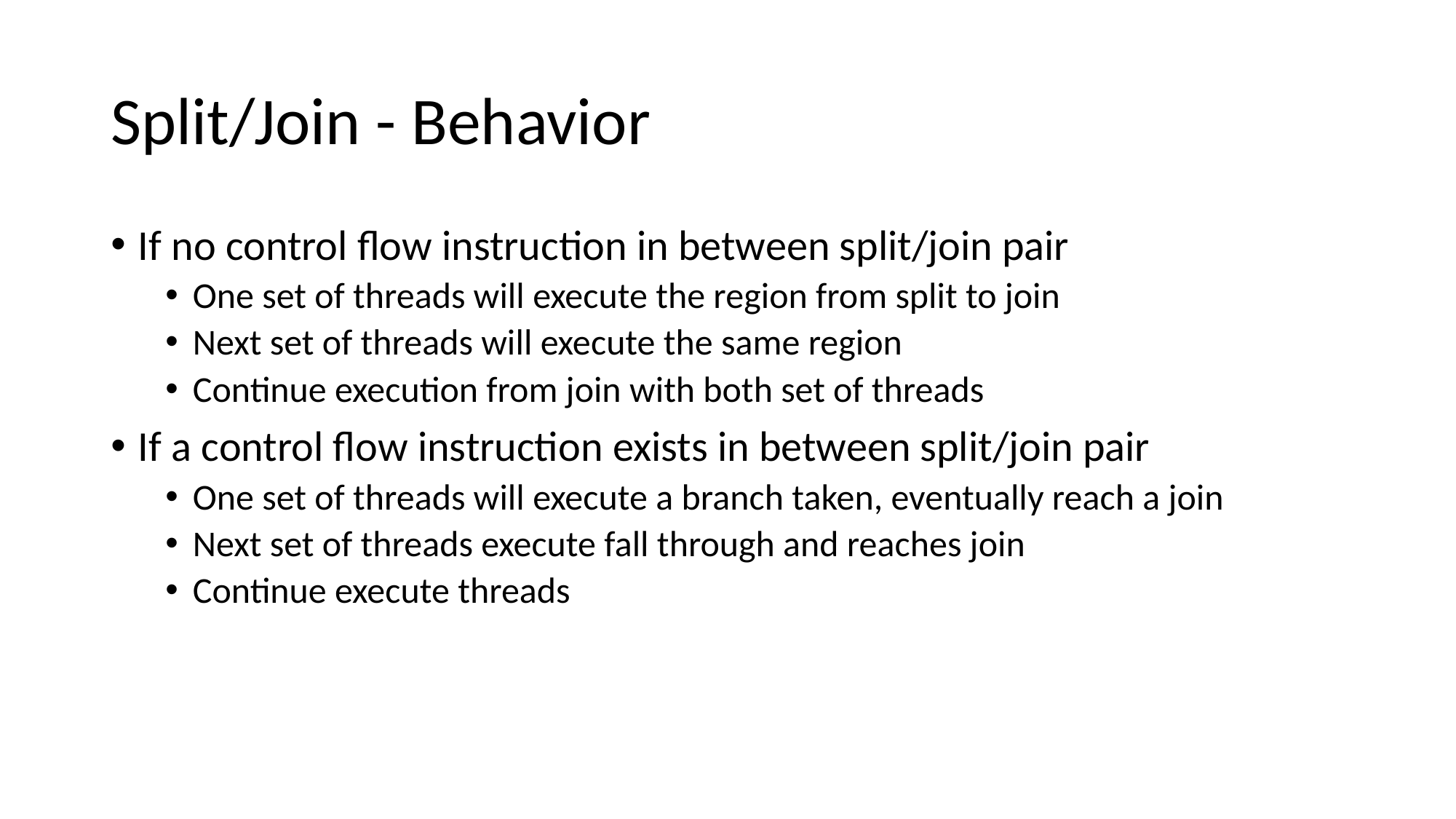

# Split/Join - Behavior
If no control flow instruction in between split/join pair
One set of threads will execute the region from split to join
Next set of threads will execute the same region
Continue execution from join with both set of threads
If a control flow instruction exists in between split/join pair
One set of threads will execute a branch taken, eventually reach a join
Next set of threads execute fall through and reaches join
Continue execute threads